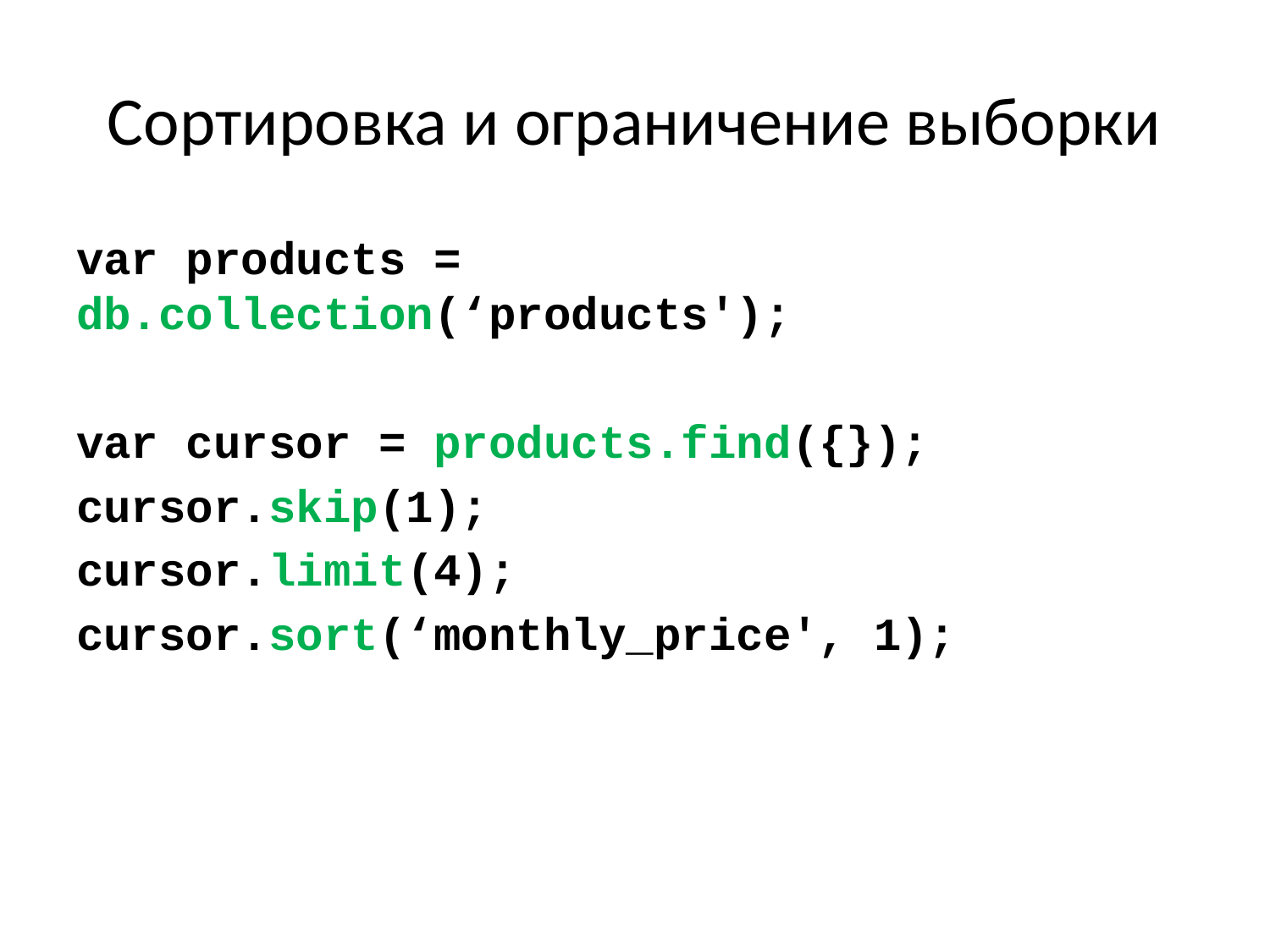

# Сортировка и ограничение выборки
var products = db.collection(‘products');

var cursor = products.find({});
cursor.skip(1);
cursor.limit(4);
cursor.sort(‘monthly_price', 1);